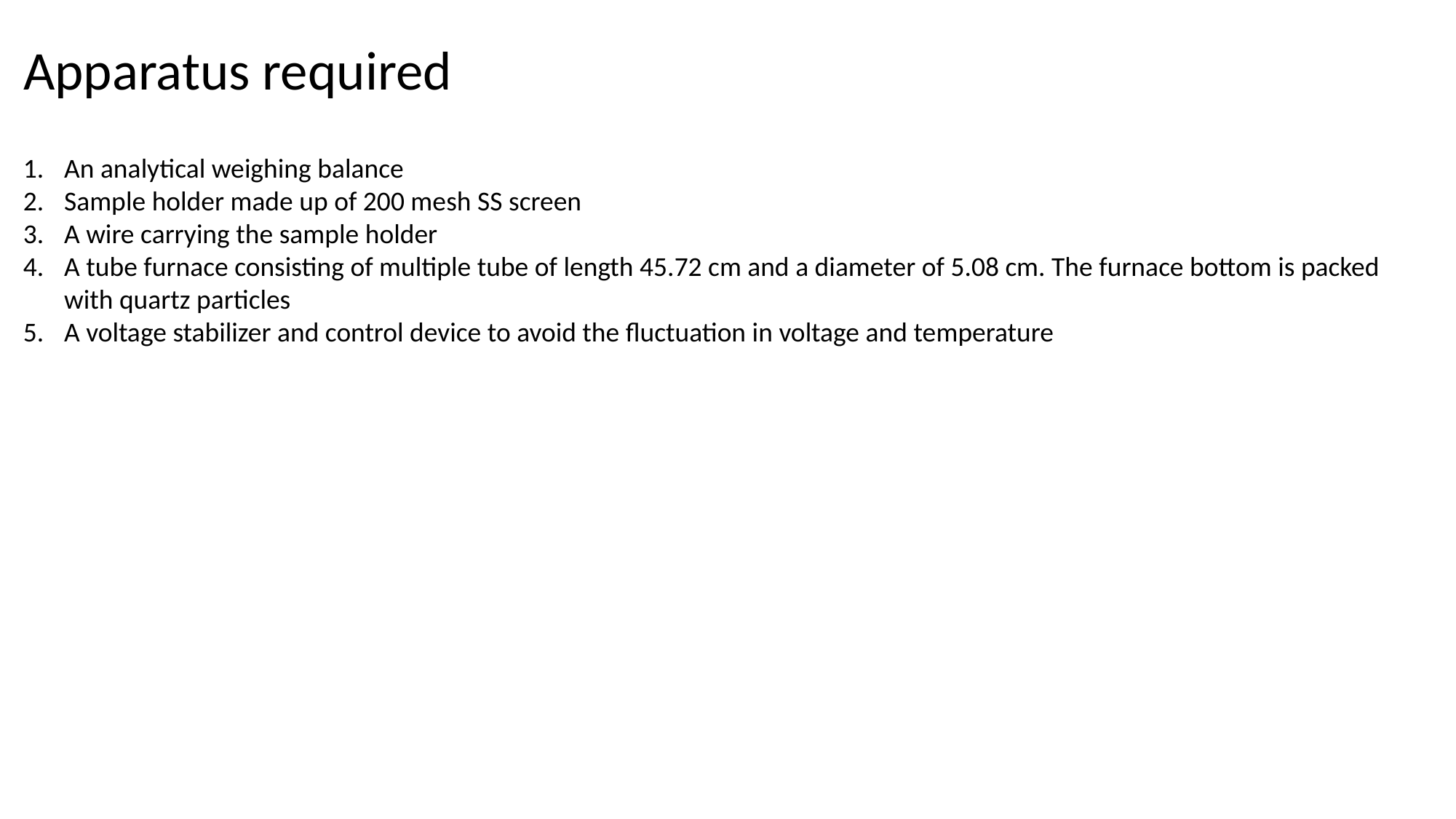

# Apparatus required
An analytical weighing balance
Sample holder made up of 200 mesh SS screen
A wire carrying the sample holder
A tube furnace consisting of multiple tube of length 45.72 cm and a diameter of 5.08 cm. The furnace bottom is packed with quartz particles
A voltage stabilizer and control device to avoid the fluctuation in voltage and temperature